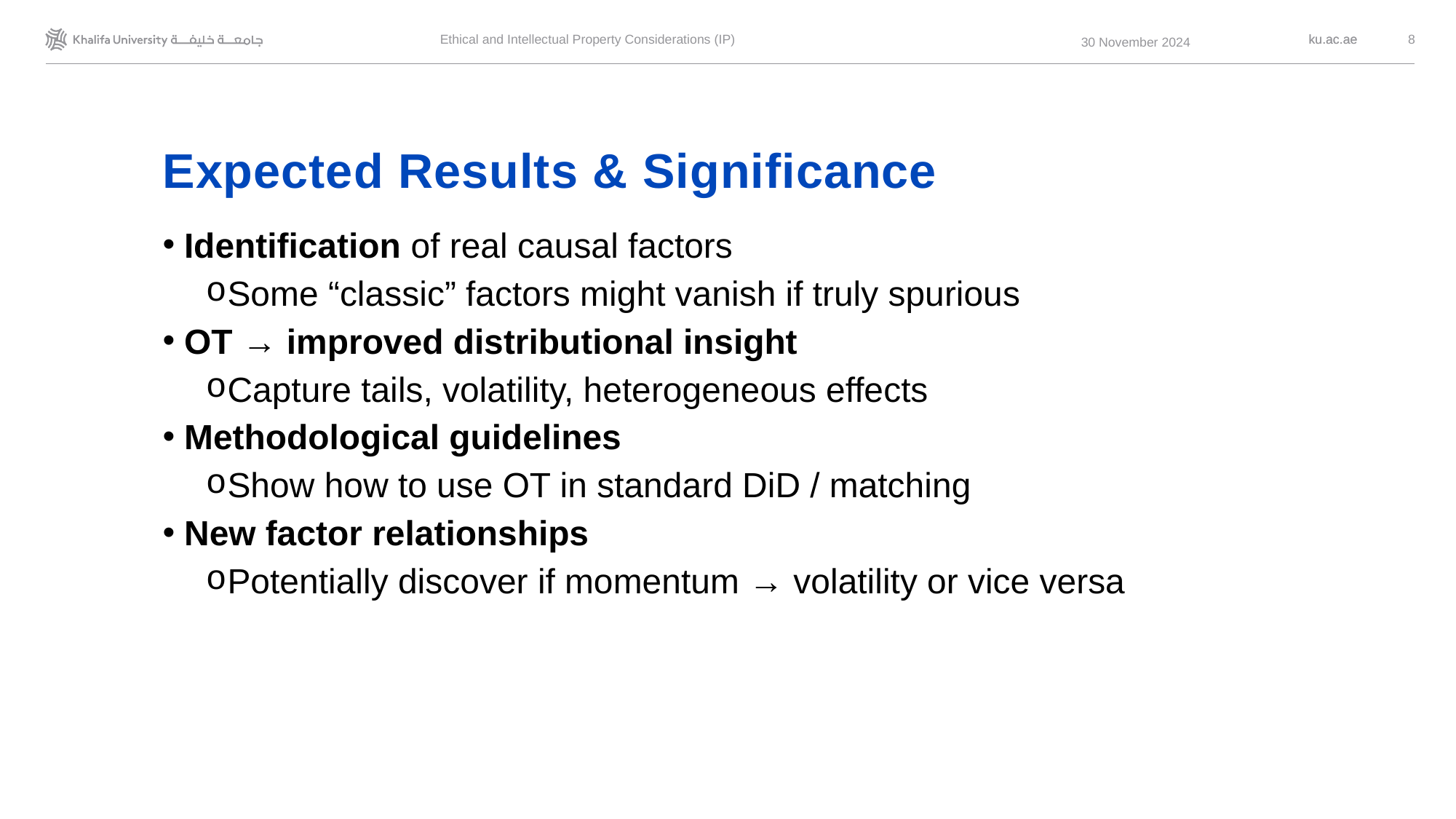

Ethical and Intellectual Property Considerations (IP)
8
     30 November 2024
# Expected Results & Significance
Identification of real causal factors
Some “classic” factors might vanish if truly spurious
OT → improved distributional insight
Capture tails, volatility, heterogeneous effects
Methodological guidelines
Show how to use OT in standard DiD / matching
New factor relationships
Potentially discover if momentum → volatility or vice versa